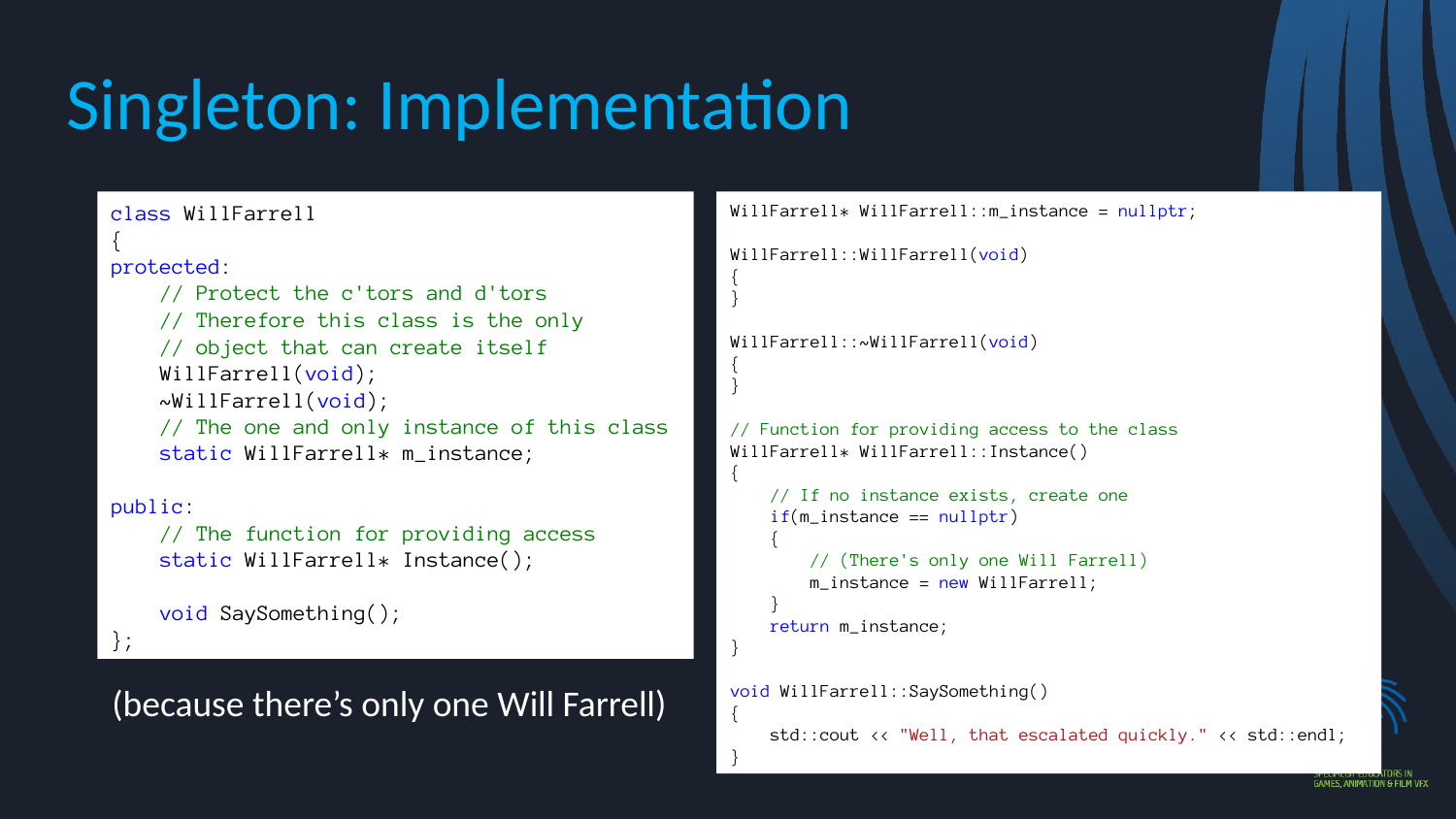

# Singleton: Implementation
class WillFarrell
{
protected:
    // Protect the c'tors and d'tors
    // Therefore this class is the only
    // object that can create itself
    WillFarrell(void);
    ~WillFarrell(void);
    // The one and only instance of this class
    static WillFarrell* m_instance;

public:
    // The function for providing access
    static WillFarrell* Instance();

    void SaySomething();
};
WillFarrell* WillFarrell::m_instance = nullptr;

WillFarrell::WillFarrell(void)
{
}

WillFarrell::~WillFarrell(void)
{
}

// Function for providing access to the class
WillFarrell* WillFarrell::Instance()
{
    // If no instance exists, create one
    if(m_instance == nullptr)
    {
        // (There's only one Will Farrell)
        m_instance = new WillFarrell;
    }
    return m_instance;
}

void WillFarrell::SaySomething()
{
    std::cout << "Well, that escalated quickly." << std::endl;
}
(because there’s only one Will Farrell)